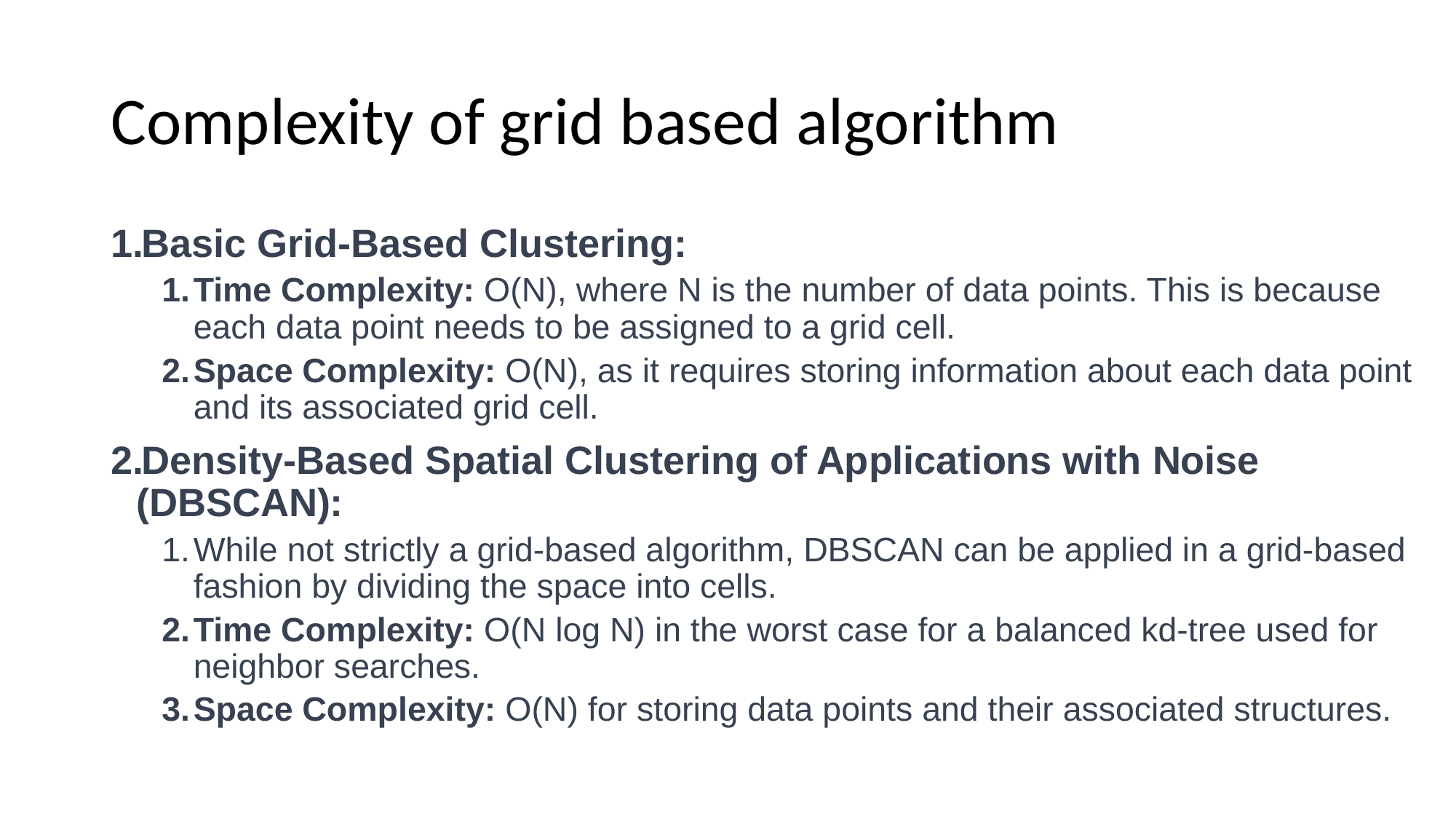

# Complexity of grid based algorithm
Basic Grid-Based Clustering:
Time Complexity: O(N), where N is the number of data points. This is because each data point needs to be assigned to a grid cell.
Space Complexity: O(N), as it requires storing information about each data point and its associated grid cell.
Density-Based Spatial Clustering of Applications with Noise (DBSCAN):
While not strictly a grid-based algorithm, DBSCAN can be applied in a grid-based fashion by dividing the space into cells.
Time Complexity: O(N log N) in the worst case for a balanced kd-tree used for neighbor searches.
Space Complexity: O(N) for storing data points and their associated structures.